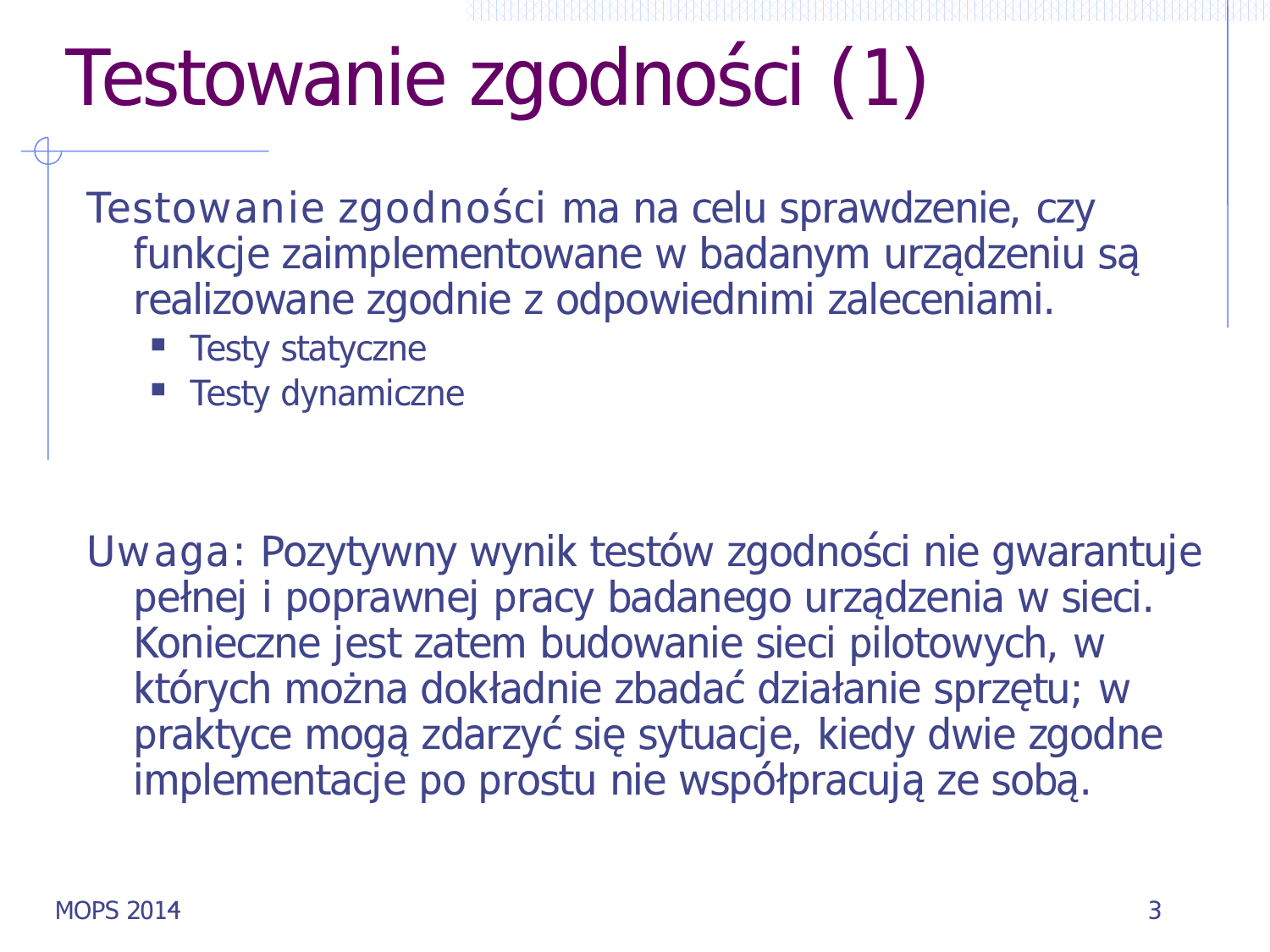

# Testowanie zgodności (1)
Testowanie zgodności ma na celu sprawdzenie, czy funkcje zaimplementowane w badanym urządzeniu są realizowane zgodnie z odpowiednimi zaleceniami.
Testy statyczne
Testy dynamiczne

Uwaga: Pozytywny wynik testów zgodności nie gwarantuje pełnej i poprawnej pracy badanego urządzenia w sieci. Konieczne jest zatem budowanie sieci pilotowych, w których można dokładnie zbadać działanie sprzętu; w praktyce mogą zdarzyć się sytuacje, kiedy dwie zgodne implementacje po prostu nie współpracują ze sobą.
MOPS 2014
3